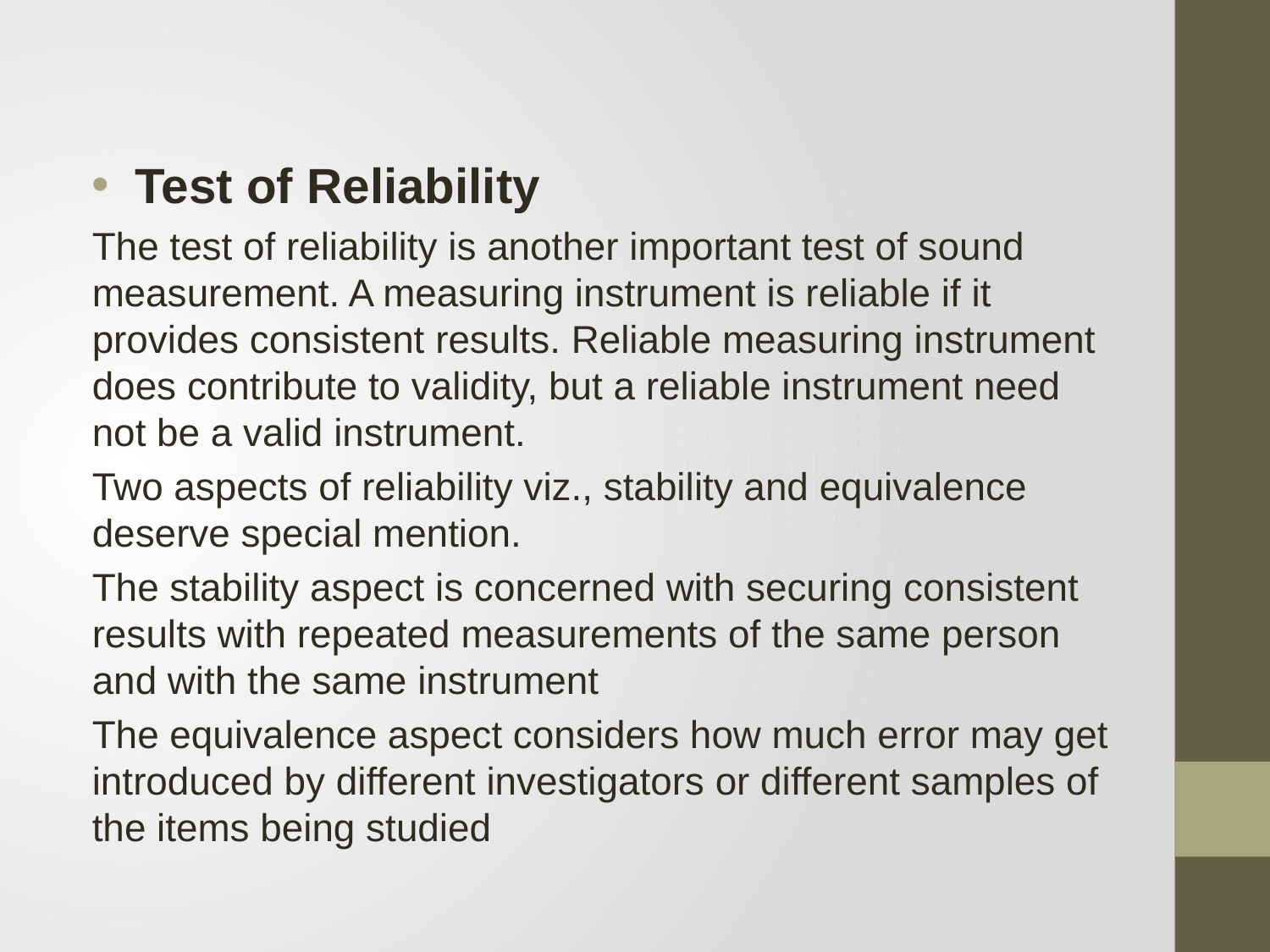

Test of Reliability
The test of reliability is another important test of sound measurement. A measuring instrument is reliable if it provides consistent results. Reliable measuring instrument does contribute to validity, but a reliable instrument need not be a valid instrument.
Two aspects of reliability viz., stability and equivalence deserve special mention.
The stability aspect is concerned with securing consistent results with repeated measurements of the same person and with the same instrument
The equivalence aspect considers how much error may get introduced by different investigators or different samples of the items being studied